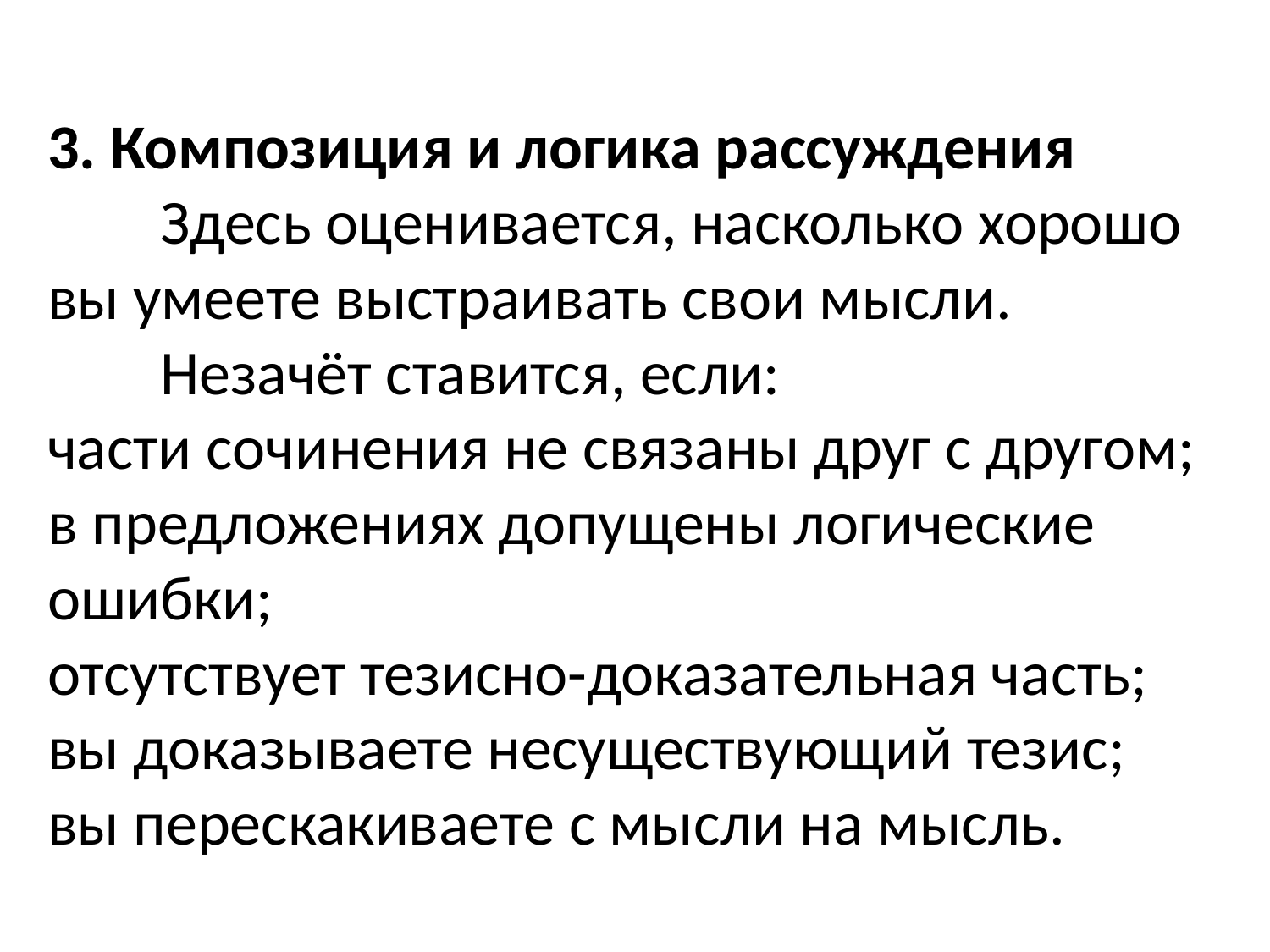

# 3. Композиция и логика рассуждения Здесь оценивается, насколько хорошо вы умеете выстраивать свои мысли. Незачёт ставится, если: части сочинения не связаны друг с другом; в предложениях допущены логические ошибки; отсутствует тезисно-доказательная часть; вы доказываете несуществующий тезис; вы перескакиваете с мысли на мысль.